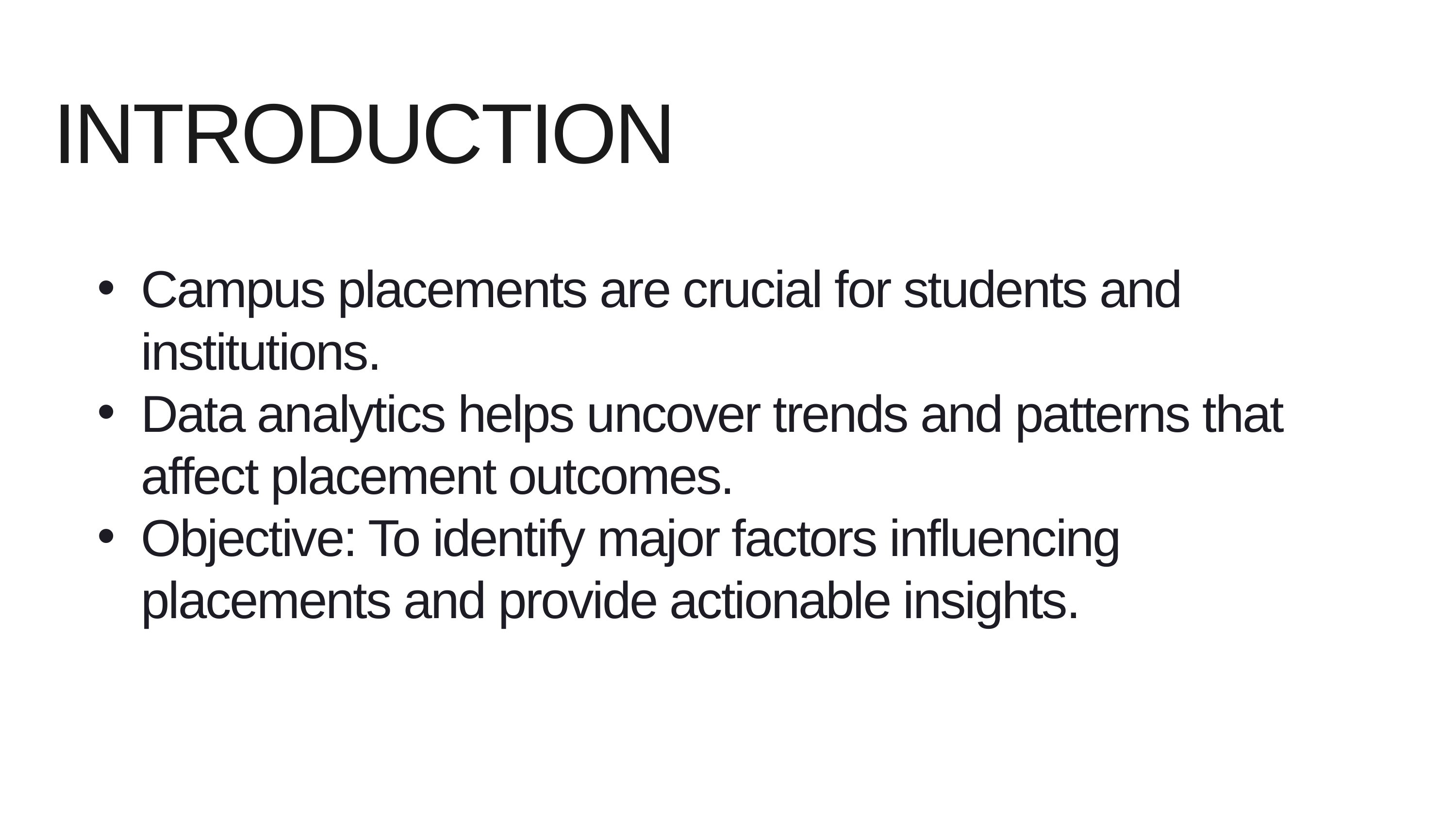

INTRODUCTION
Campus placements are crucial for students and institutions.
Data analytics helps uncover trends and patterns that affect placement outcomes.
Objective: To identify major factors influencing placements and provide actionable insights.